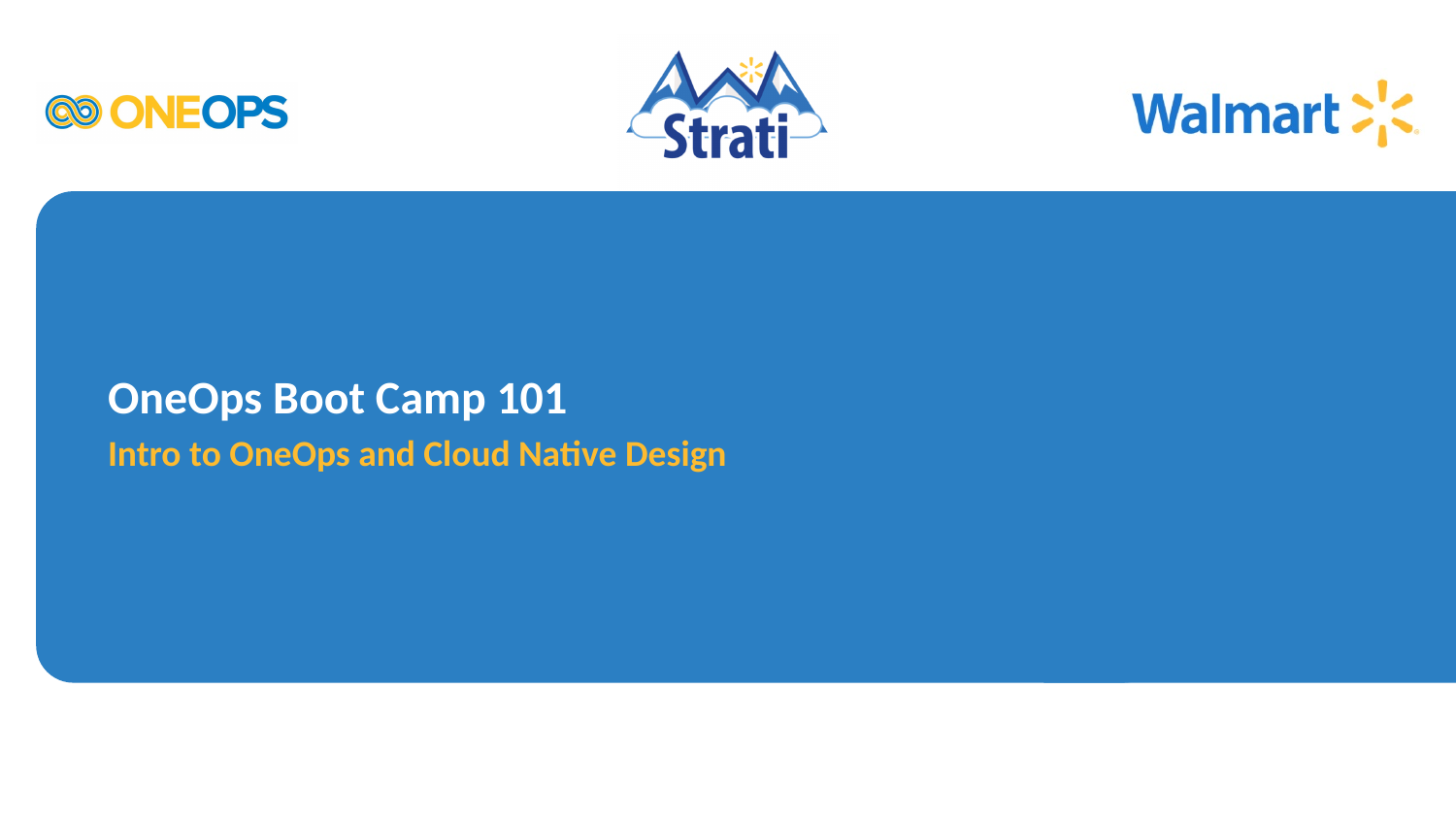

# OneOps Boot Camp 101
Intro to OneOps and Cloud Native Design